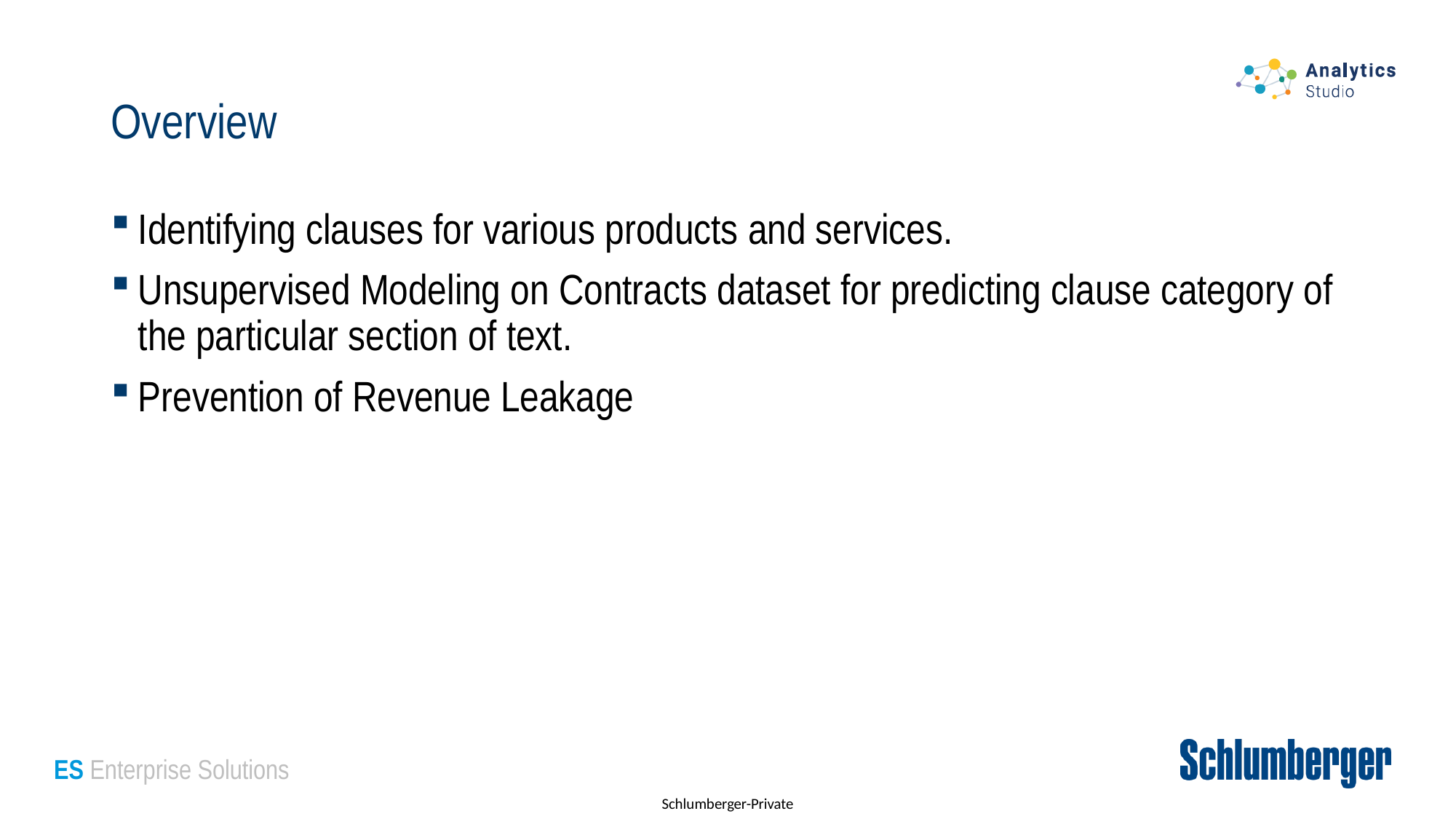

# Overview
Identifying clauses for various products and services.
Unsupervised Modeling on Contracts dataset for predicting clause category of the particular section of text.
Prevention of Revenue Leakage